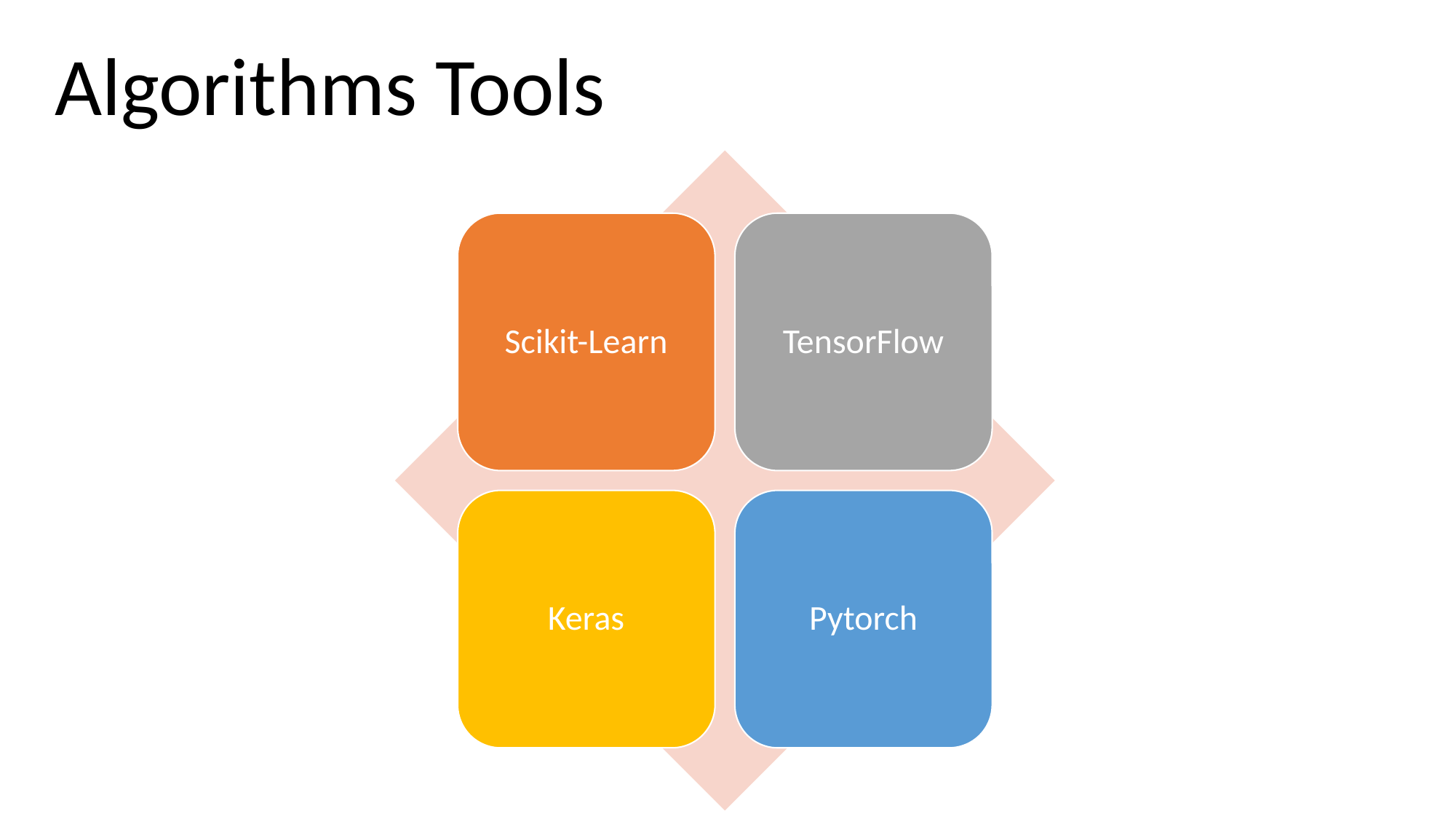

# Algorithms Tools

Scikit-Learn
TensorFlow

Keras
Pytorch